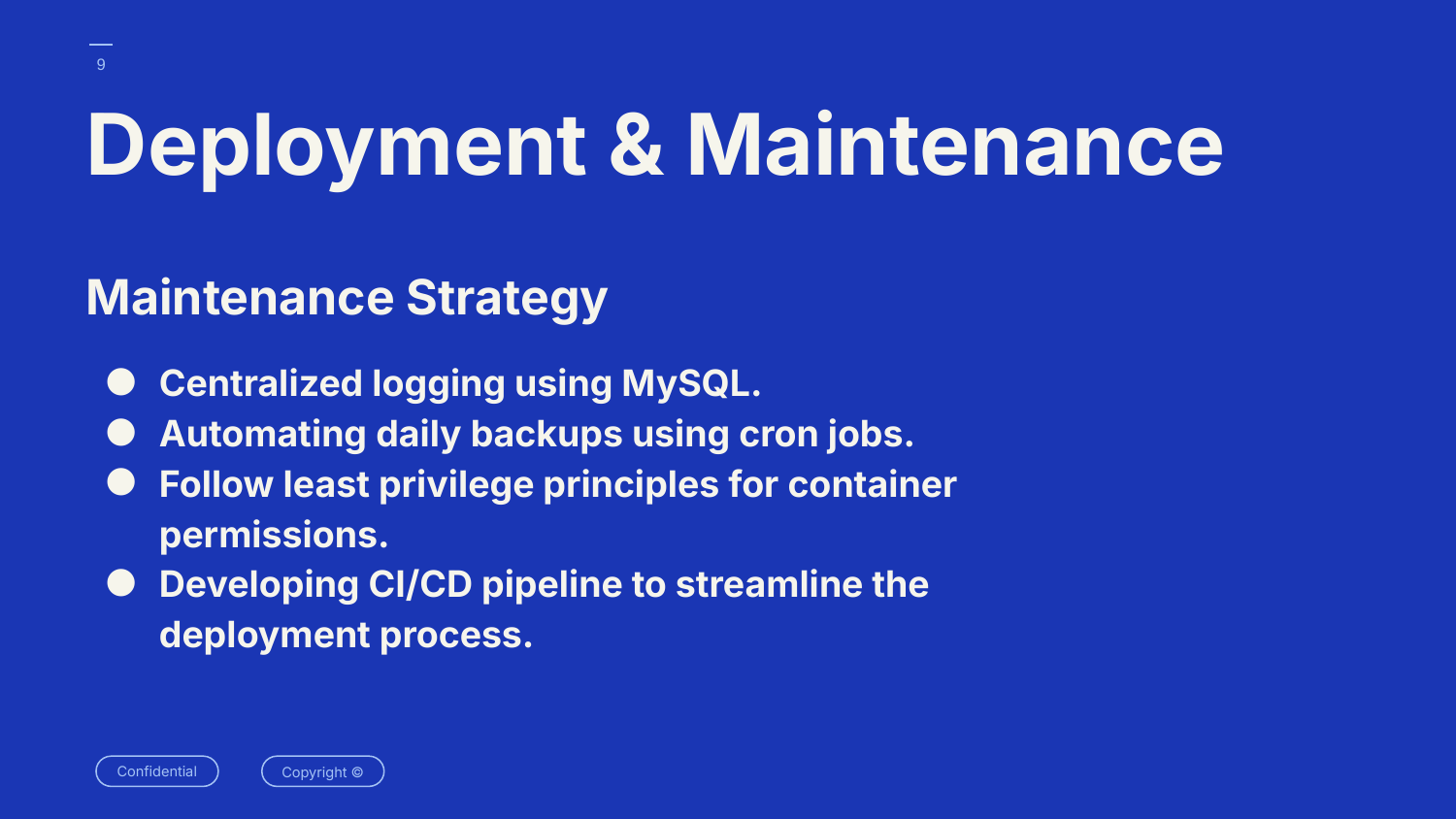

9
# Deployment & Maintenance
Maintenance Strategy

Centralized logging using MySQL.
Automating daily backups using cron jobs.
Follow least privilege principles for container permissions.
Developing CI/CD pipeline to streamline the deployment process.